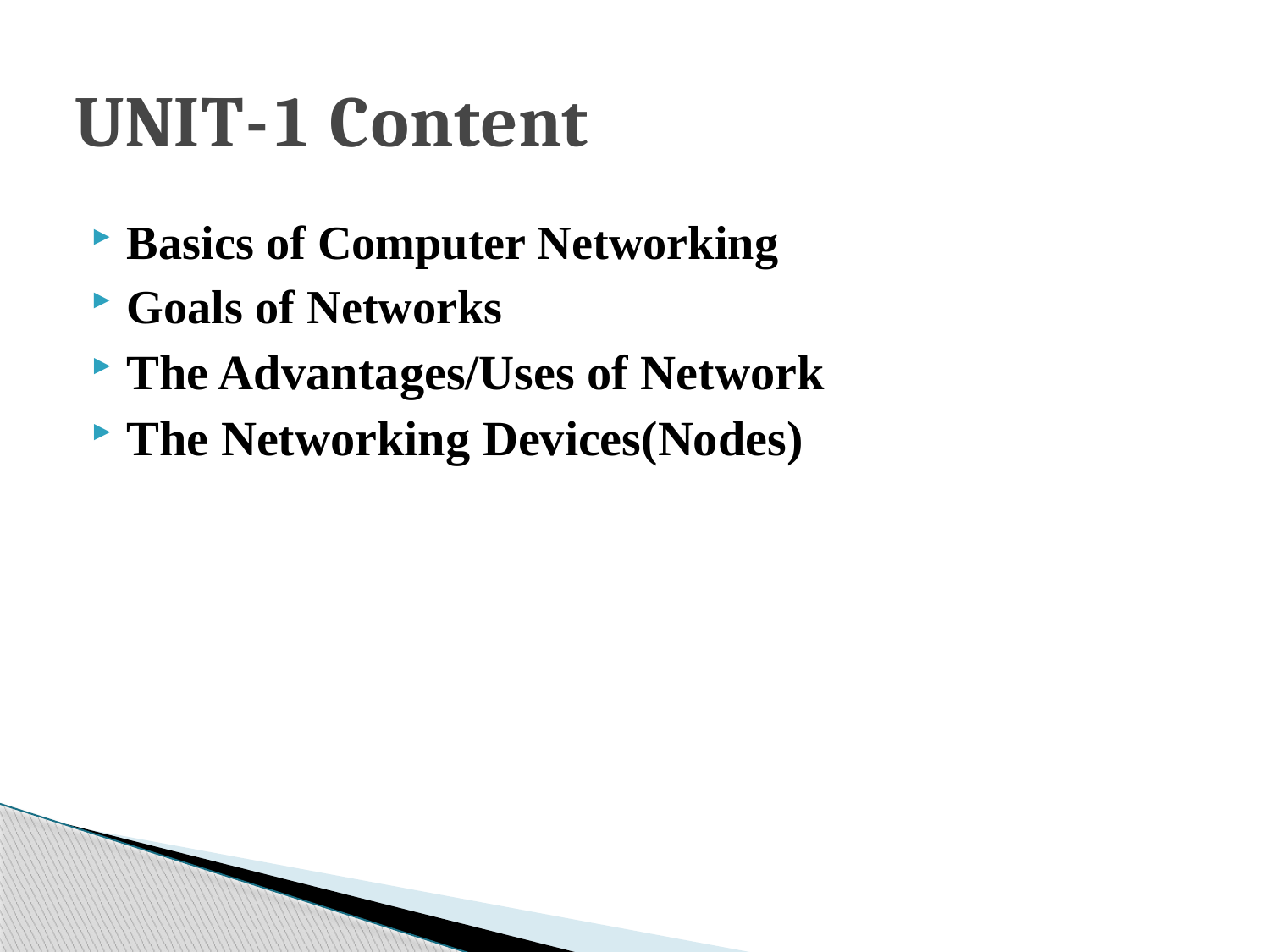

# UNIT-1 Content
Basics of Computer Networking
Goals of Networks
The Advantages/Uses of Network
The Networking Devices(Nodes)